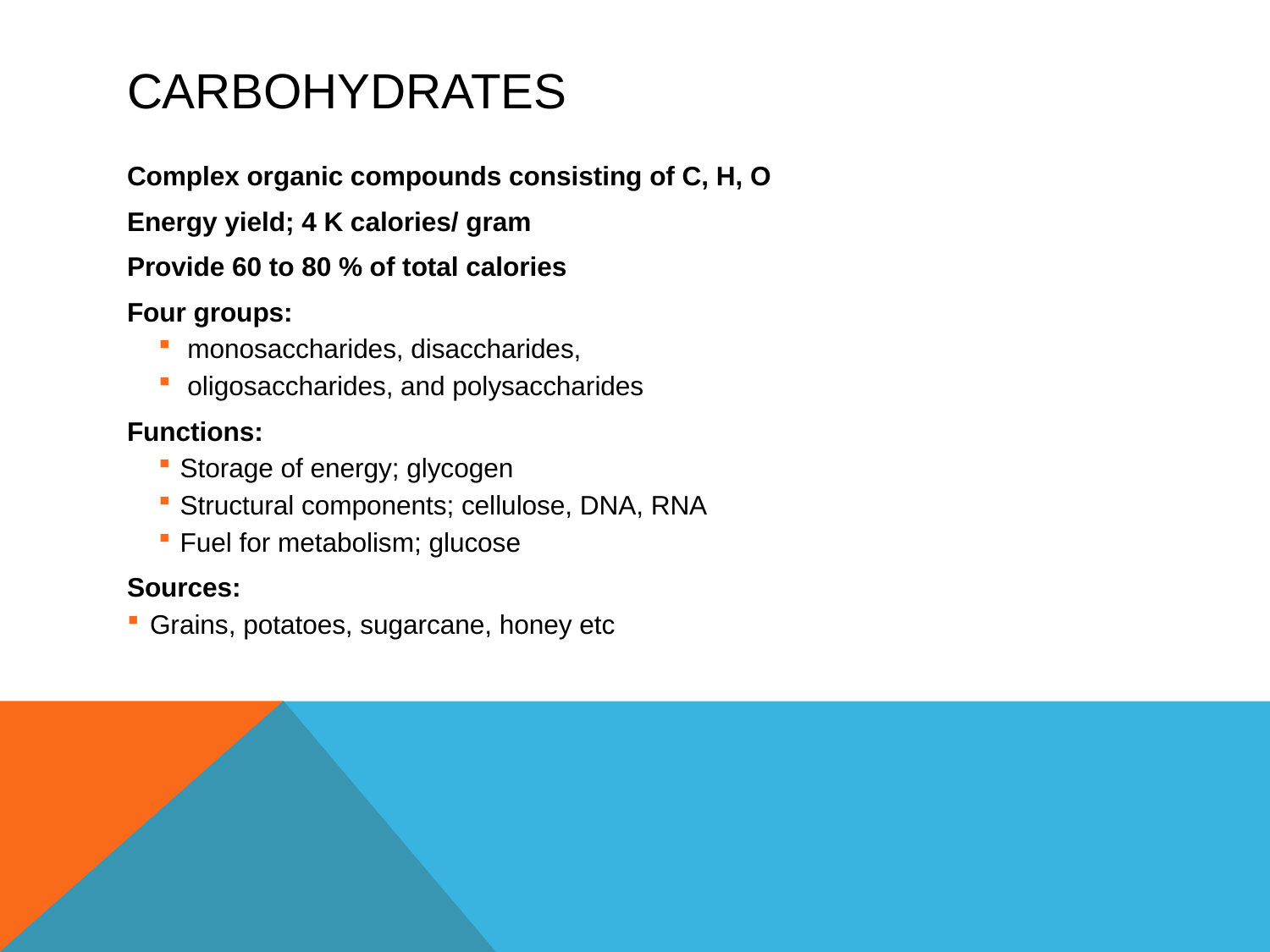

# Carbohydrates
Complex organic compounds consisting of C, H, O
Energy yield; 4 K calories/ gram
Provide 60 to 80 % of total calories
Four groups:
 monosaccharides, disaccharides,
 oligosaccharides, and polysaccharides
Functions:
Storage of energy; glycogen
Structural components; cellulose, DNA, RNA
Fuel for metabolism; glucose
Sources:
Grains, potatoes, sugarcane, honey etc